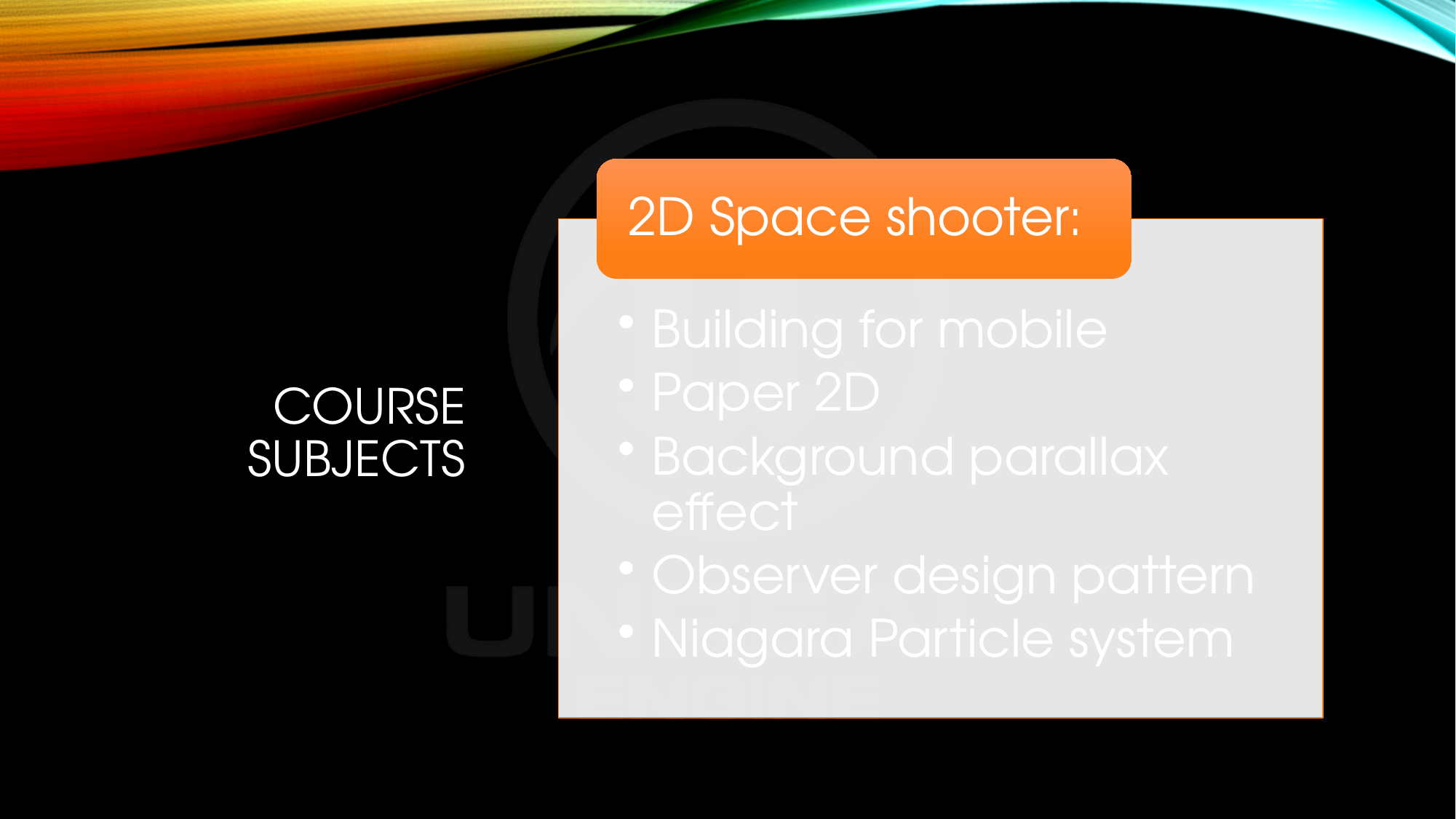

# Course subjects
Building for mobile
Paper 2D
Background parallax effect
Observer design pattern
Niagara Particle system
2D Space shooter: